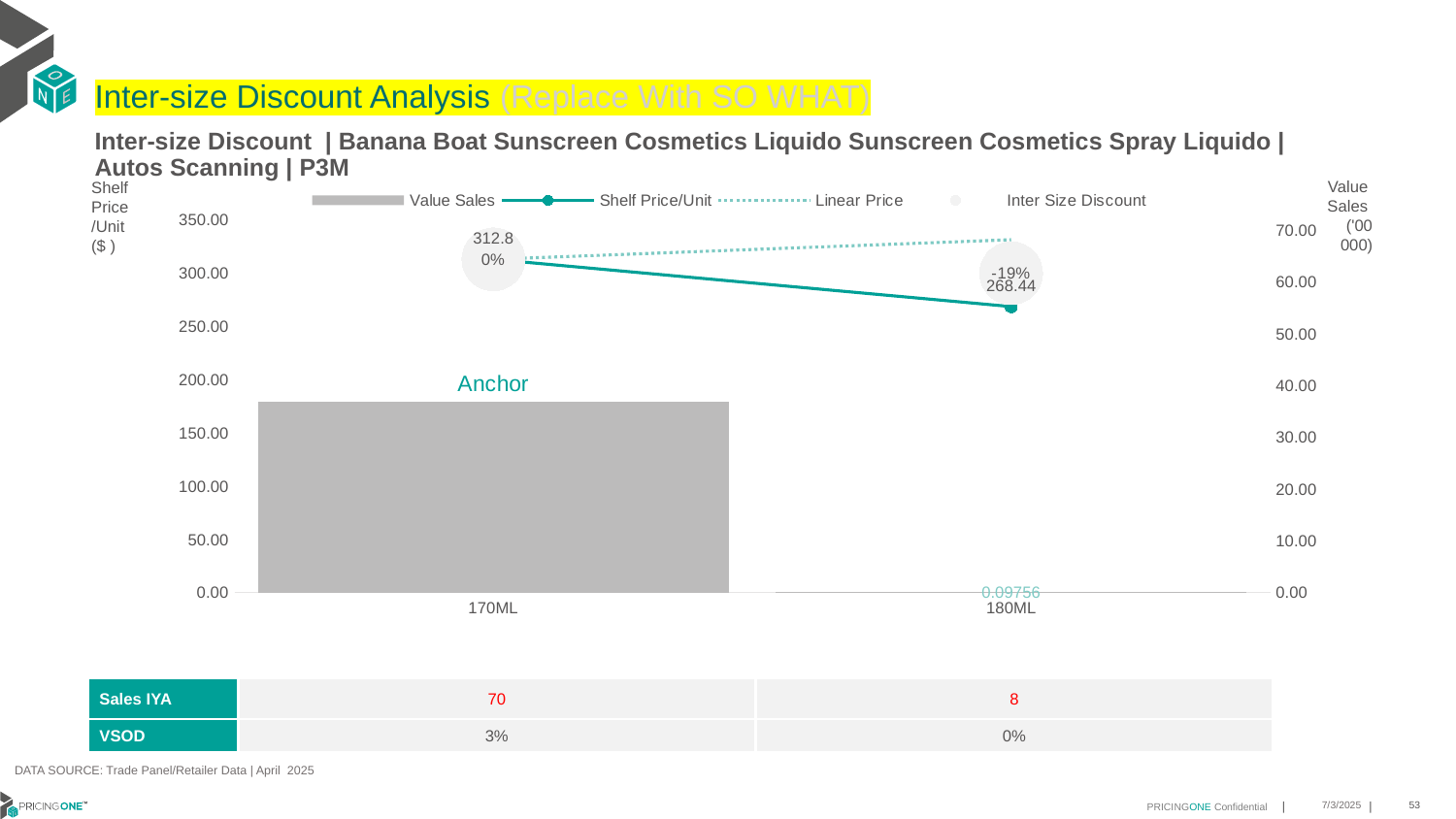

# Inter-size Discount Analysis (Replace With SO WHAT)
Inter-size Discount  | Banana Boat Sunscreen Cosmetics Liquido Sunscreen Cosmetics Spray Liquido | Autos Scanning | P3M
Shelf
Price
/Unit
($ )

### Chart

| Category | Value Sales | Shelf Price/Unit | Linear Price | Inter Size Discount |
|---|---|---|---|---|
| 170ML | 36.78772 | 312.7986 | 312.7986 | 312.7986 |
| 180ML | 0.09756 | 268.4419 | 331.19851764705885 | 299.8202088235294 |
Value
Sales
('00 000)
| Sales IYA | 70 | 8 |
| --- | --- | --- |
| VSOD | 3% | 0% |
DATA SOURCE: Trade Panel/Retailer Data | April  2025

7/3/2025
53